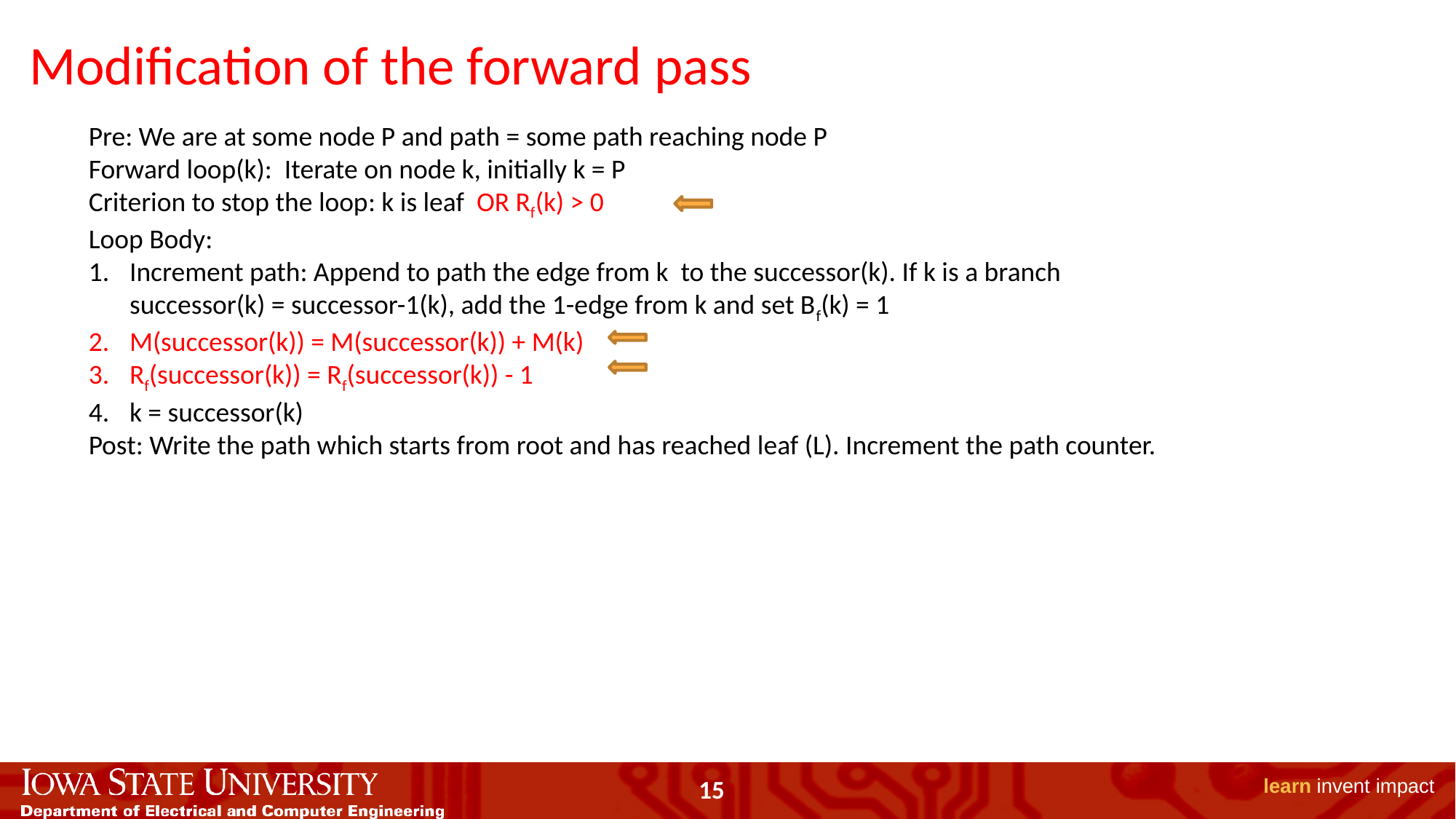

# Modification of the forward pass
Pre: We are at some node P and path = some path reaching node P
Forward loop(k):  Iterate on node k, initially k = P
Criterion to stop the loop: k is leaf  OR Rf(k) > 0
Loop Body:
Increment path: Append to path the edge from k  to the successor(k). If k is a branch successor(k) = successor-1(k), add the 1-edge from k and set Bf(k) = 1
M(successor(k)) = M(successor(k)) + M(k)
Rf(successor(k)) = Rf(successor(k)) - 1
k = successor(k)
Post: Write the path which starts from root and has reached leaf (L). Increment the path counter.

15